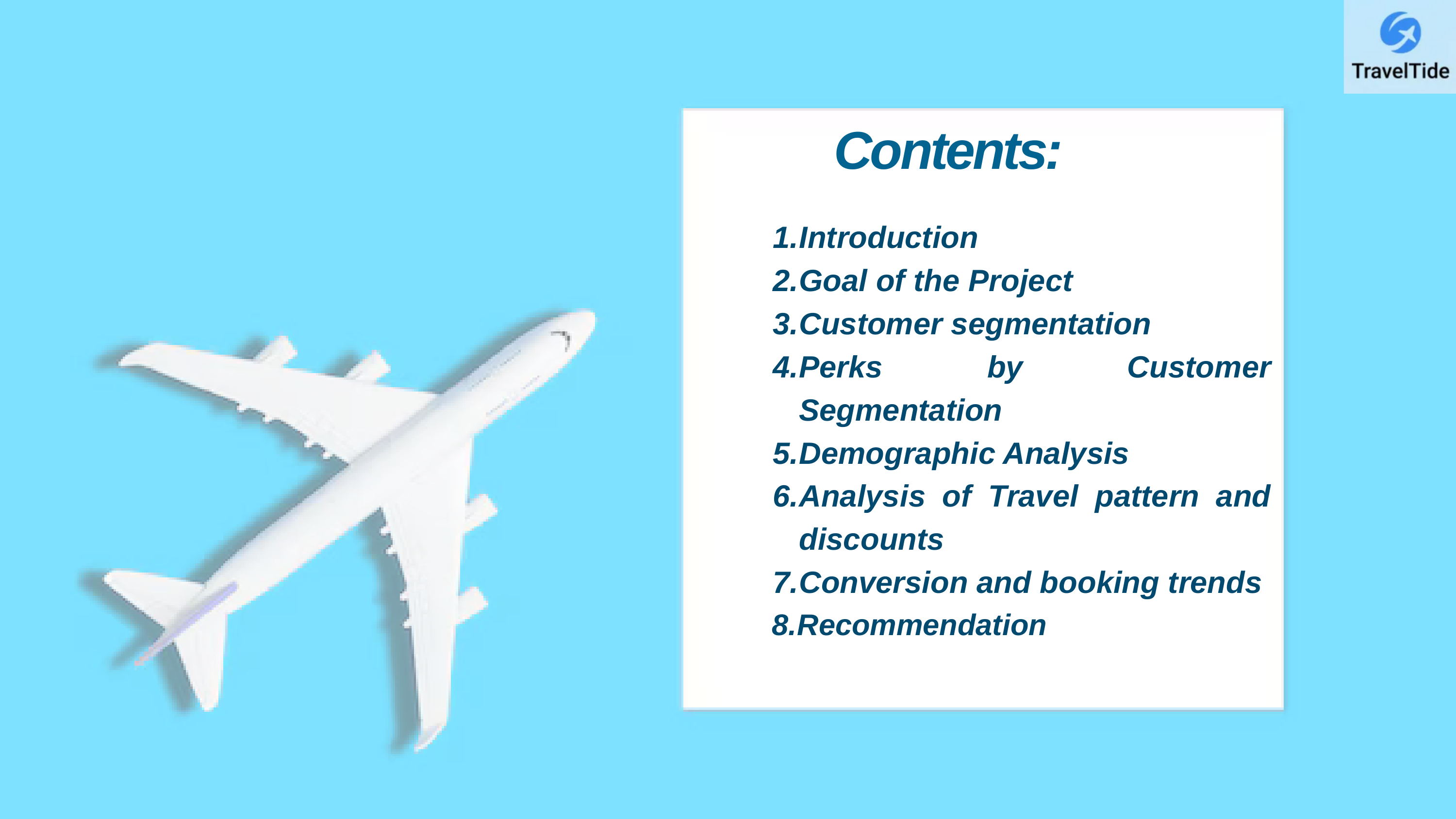

Contents:
Introduction
Goal of the Project
Customer segmentation
Perks by Customer Segmentation
Demographic Analysis
Analysis of Travel pattern and discounts
Conversion and booking trends
Recommendation